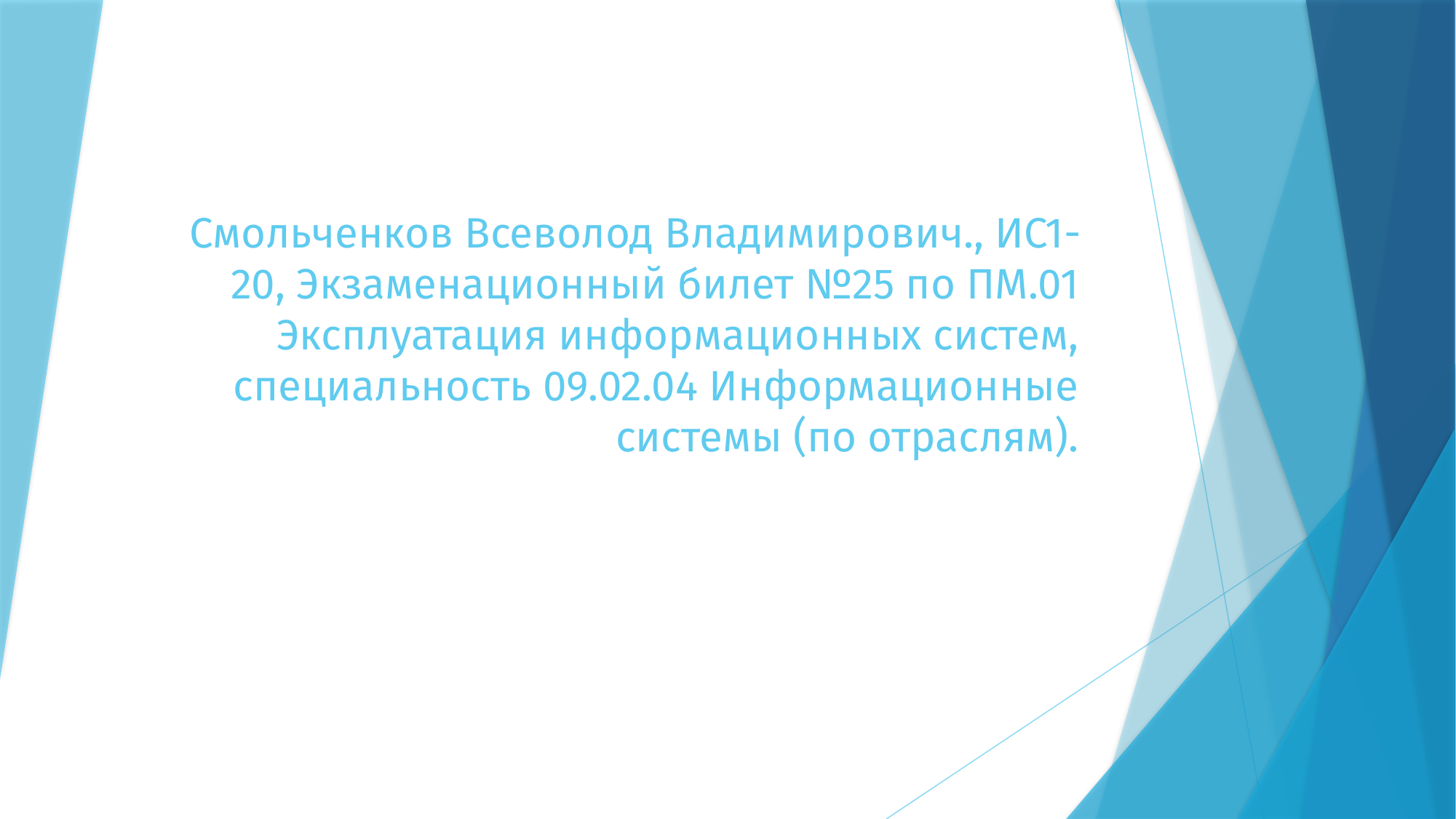

# Смольченков Всеволод Владимирович., ИС1-20, Экзаменационный билет №25 по ПМ.01 Эксплуатация информационных систем, специальность 09.02.04 Информационные системы (по отраслям).